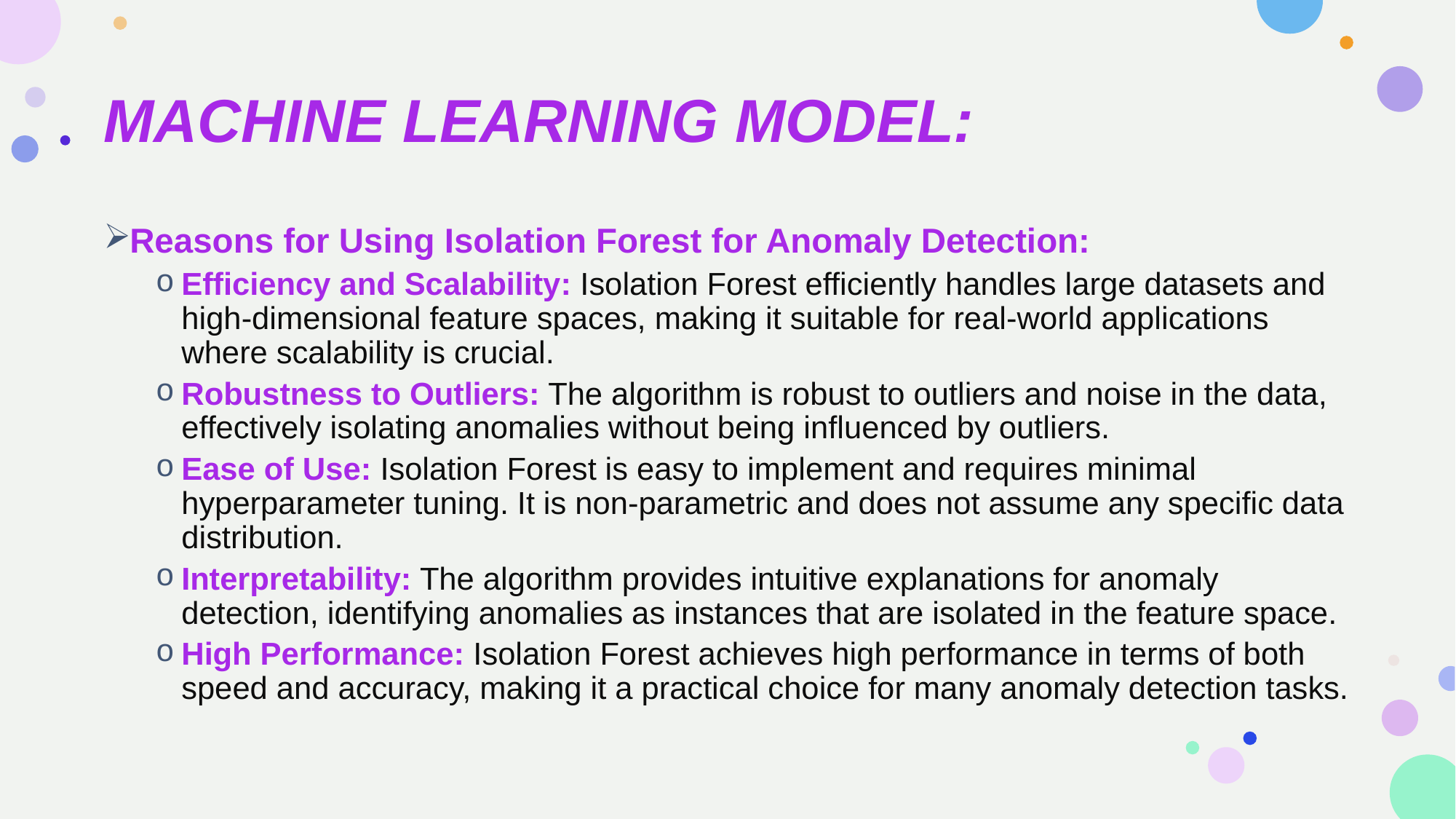

# MACHINE LEARNING MODEL:
Reasons for Using Isolation Forest for Anomaly Detection:
Efficiency and Scalability: Isolation Forest efficiently handles large datasets and high-dimensional feature spaces, making it suitable for real-world applications where scalability is crucial.
Robustness to Outliers: The algorithm is robust to outliers and noise in the data, effectively isolating anomalies without being influenced by outliers.
Ease of Use: Isolation Forest is easy to implement and requires minimal hyperparameter tuning. It is non-parametric and does not assume any specific data distribution.
Interpretability: The algorithm provides intuitive explanations for anomaly detection, identifying anomalies as instances that are isolated in the feature space.
High Performance: Isolation Forest achieves high performance in terms of both speed and accuracy, making it a practical choice for many anomaly detection tasks.